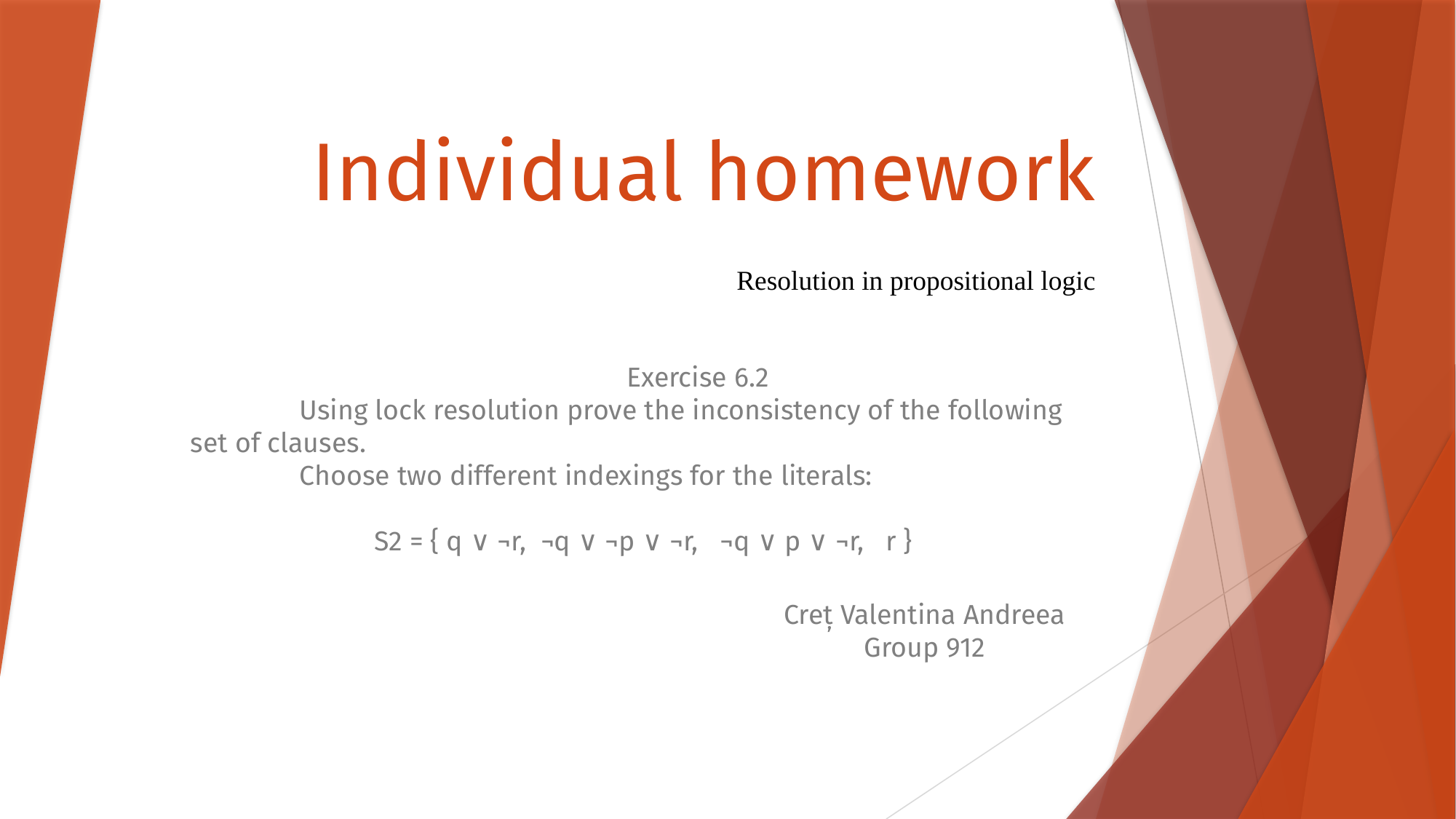

# Individual homework
Resolution in propositional logic
	Exercise 6.2
	Using lock resolution prove the inconsistency of the following set of clauses.
	Choose two different indexings for the literals:

S2 = { q ∨ ¬r,  ¬q ∨ ¬p ∨ ¬r,   ¬q ∨ p ∨ ¬r,   r }
Creț Valentina Andreea
Group 912